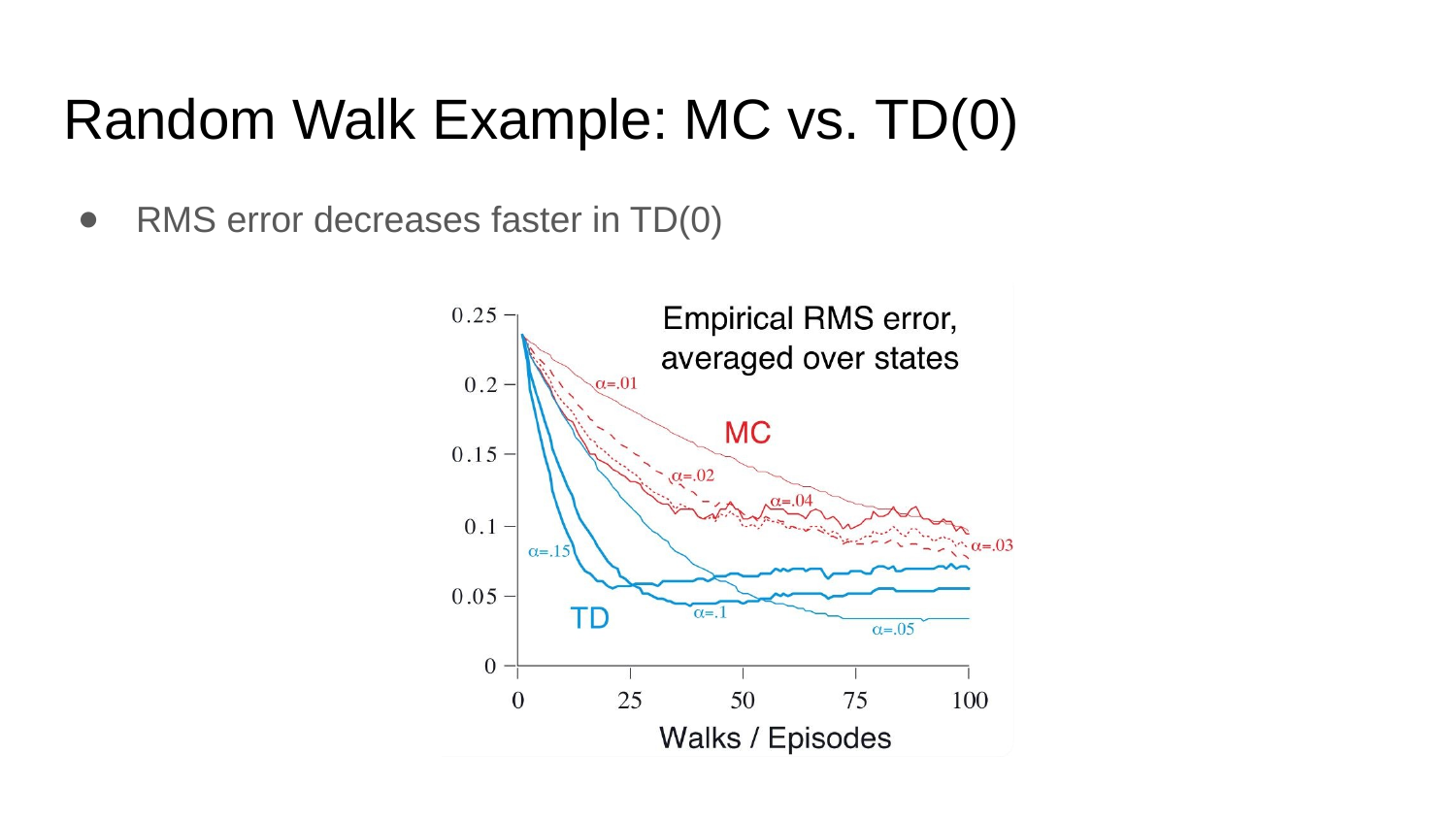

# Random Walk Example: MC vs. TD(0)
RMS error decreases faster in TD(0)